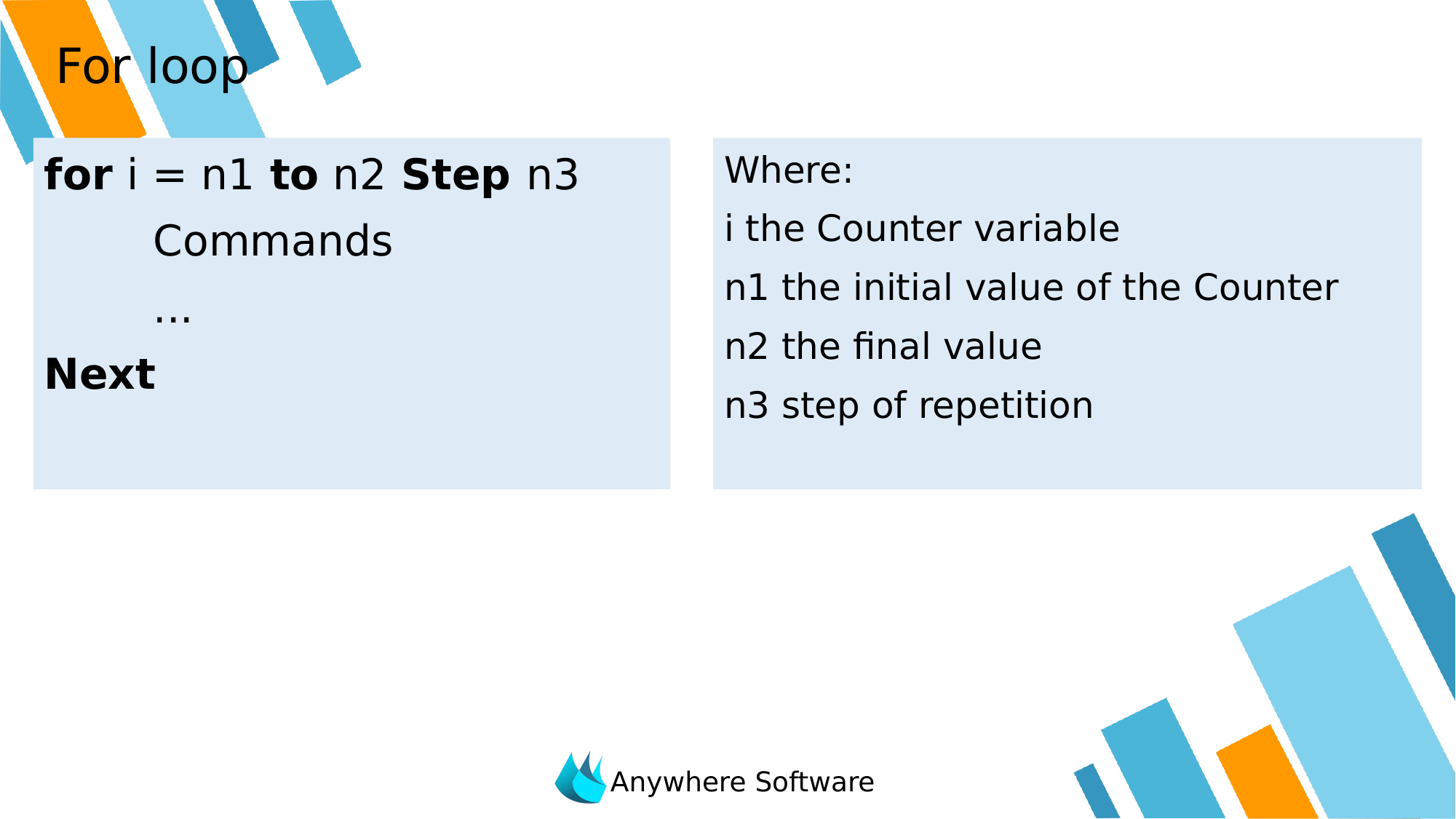

# For loop
for i = n1 to n2 Step n3
	Commands
	...
Next

Where:
i the Counter variable
n1 the initial value of the Counter
n2 the final value
n3 step of repetition